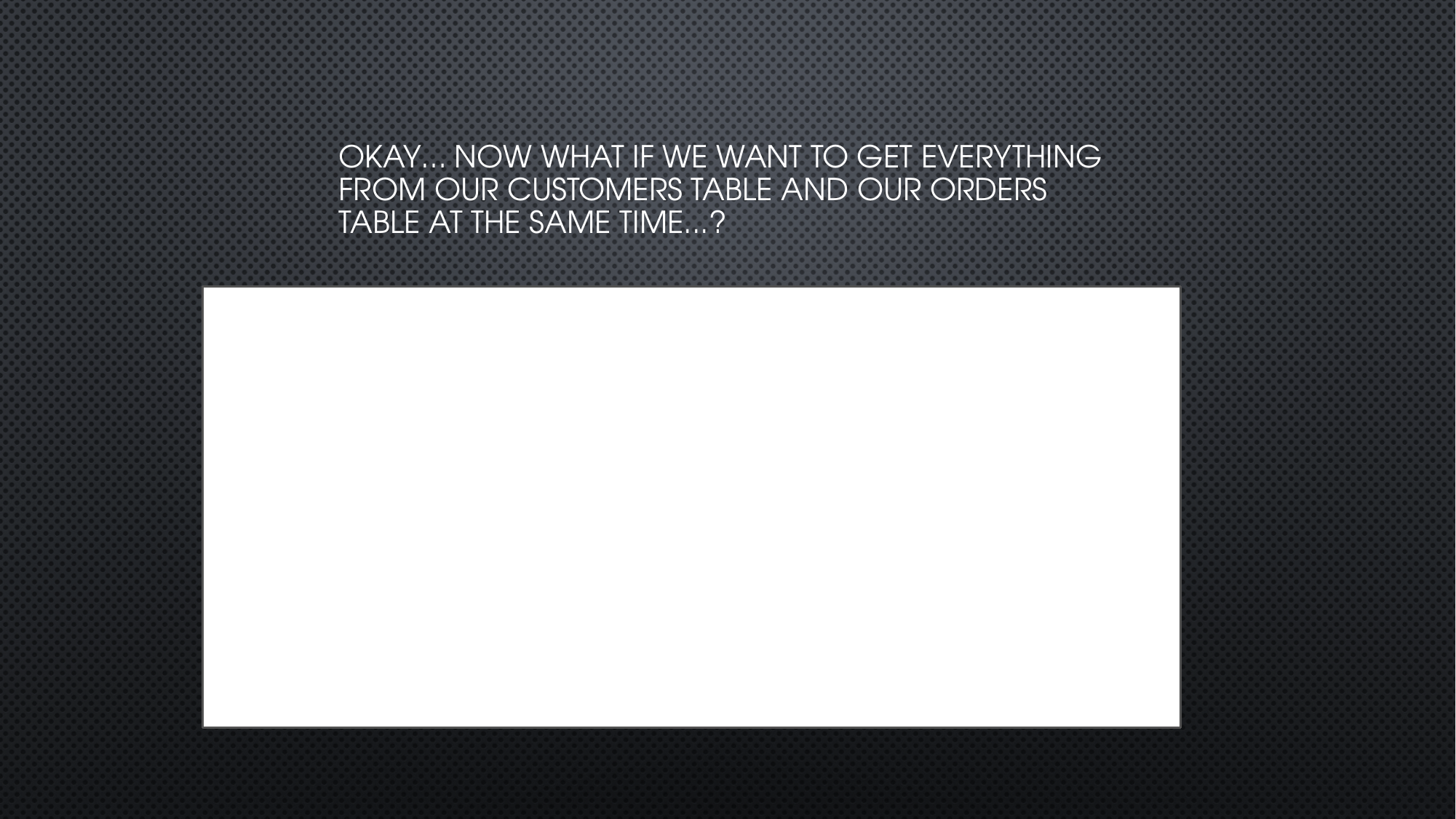

Okay… now what if we want to get everything from our Customers table and our Orders table at the same time...?